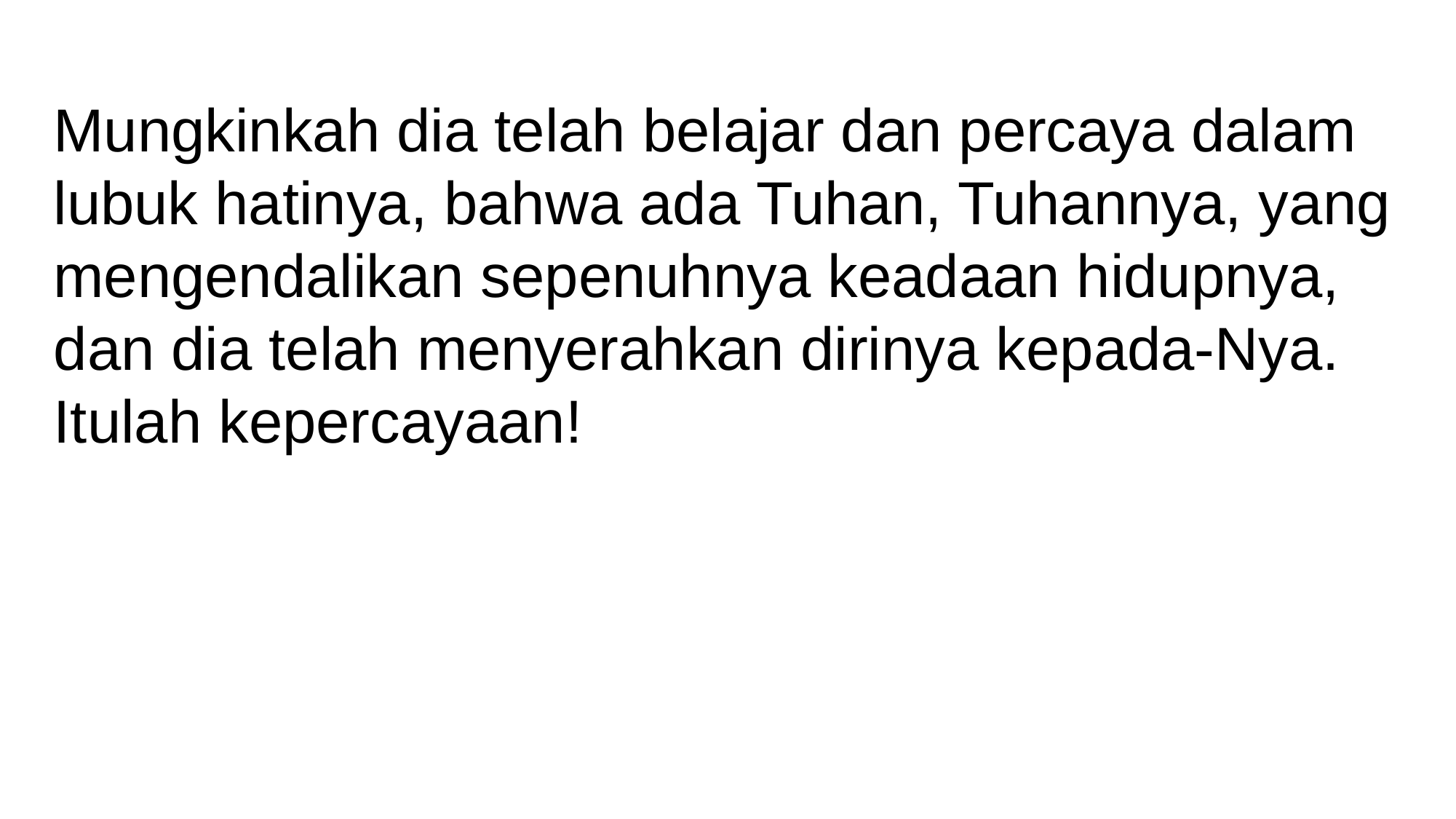

Mungkinkah dia telah belajar dan percaya dalam lubuk hatinya, bahwa ada Tuhan, Tuhannya, yang mengendalikan sepenuhnya keadaan hidupnya, dan dia telah menyerahkan dirinya kepada-Nya. Itulah kepercayaan!